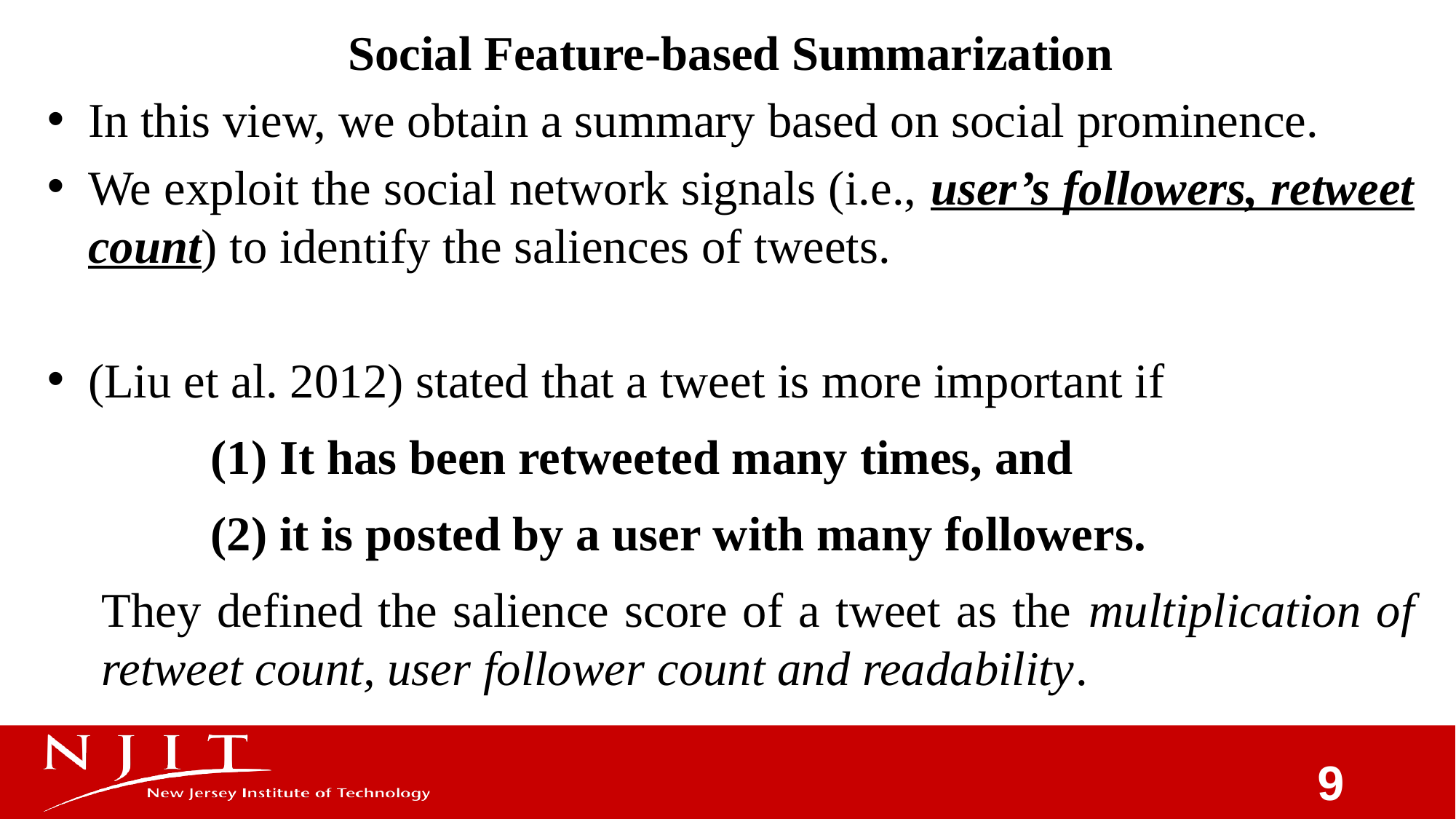

Social Feature-based Summarization
In this view, we obtain a summary based on social prominence.
We exploit the social network signals (i.e., user’s followers, retweet count) to identify the saliences of tweets.

(Liu et al. 2012) stated that a tweet is more important if
(1) It has been retweeted many times, and
(2) it is posted by a user with many followers.
They defined the salience score of a tweet as the multiplication of retweet count, user follower count and readability.
9